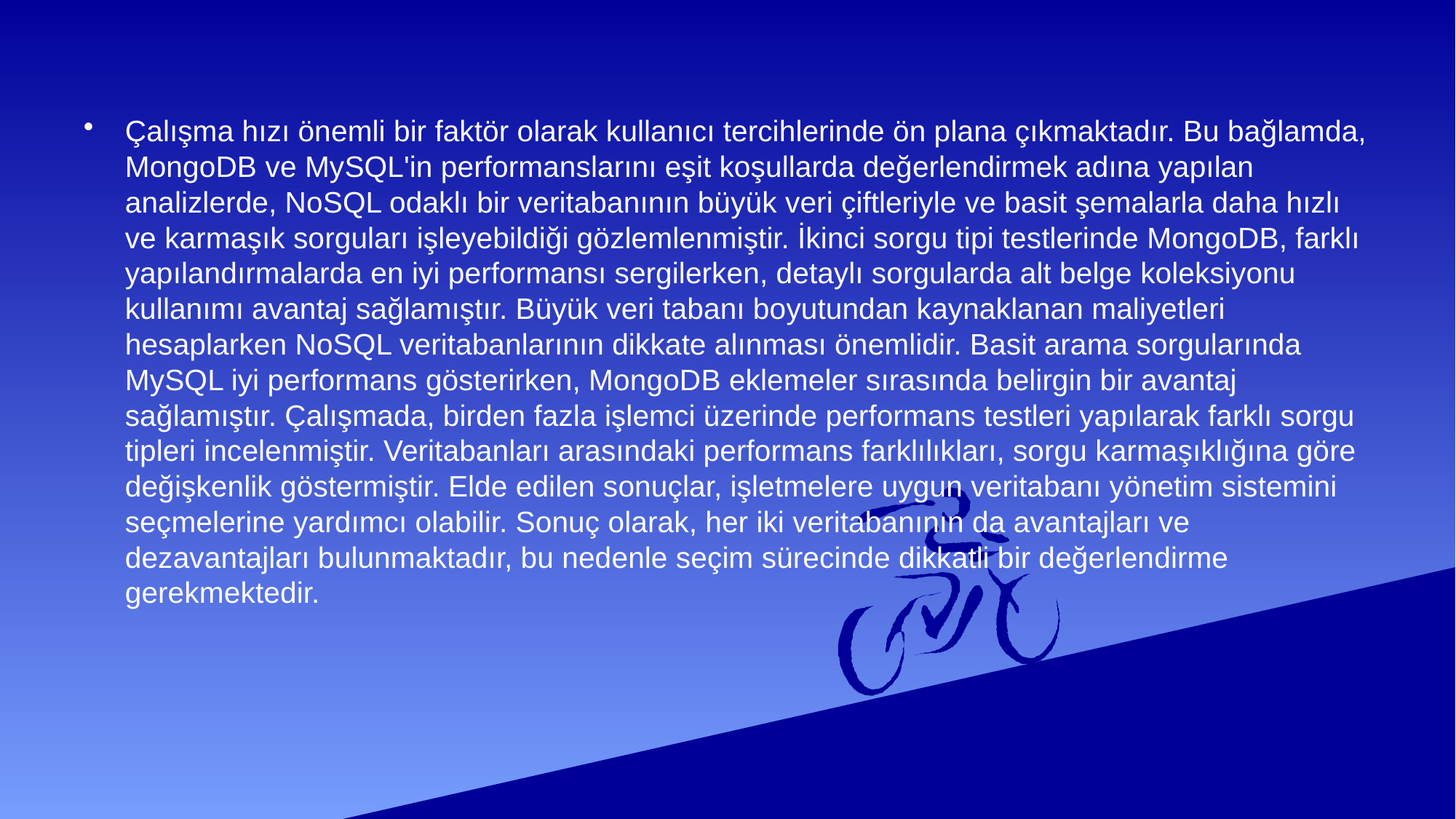

Çalışma hızı önemli bir faktör olarak kullanıcı tercihlerinde ön plana çıkmaktadır. Bu bağlamda, MongoDB ve MySQL'in performanslarını eşit koşullarda değerlendirmek adına yapılan analizlerde, NoSQL odaklı bir veritabanının büyük veri çiftleriyle ve basit şemalarla daha hızlı ve karmaşık sorguları işleyebildiği gözlemlenmiştir. İkinci sorgu tipi testlerinde MongoDB, farklı yapılandırmalarda en iyi performansı sergilerken, detaylı sorgularda alt belge koleksiyonu kullanımı avantaj sağlamıştır. Büyük veri tabanı boyutundan kaynaklanan maliyetleri hesaplarken NoSQL veritabanlarının dikkate alınması önemlidir. Basit arama sorgularında MySQL iyi performans gösterirken, MongoDB eklemeler sırasında belirgin bir avantaj sağlamıştır. Çalışmada, birden fazla işlemci üzerinde performans testleri yapılarak farklı sorgu tipleri incelenmiştir. Veritabanları arasındaki performans farklılıkları, sorgu karmaşıklığına göre değişkenlik göstermiştir. Elde edilen sonuçlar, işletmelere uygun veritabanı yönetim sistemini seçmelerine yardımcı olabilir. Sonuç olarak, her iki veritabanının da avantajları ve dezavantajları bulunmaktadır, bu nedenle seçim sürecinde dikkatli bir değerlendirme gerekmektedir.